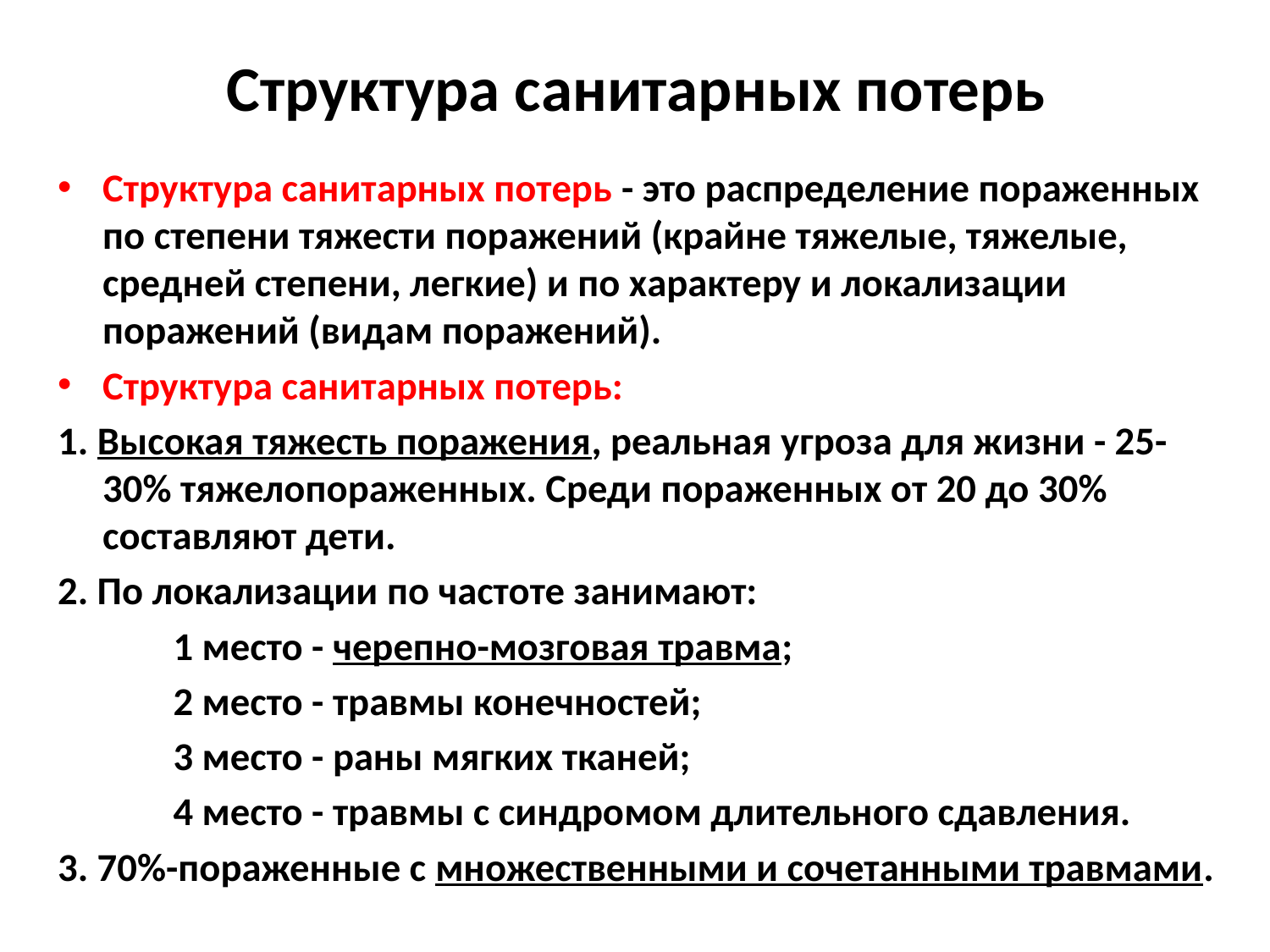

# Структура санитарных потерь
Структура санитарных потерь - это распределение пораженных по степени тяжести поражений (крайне тяжелые, тяжелые, средней степени, легкие) и по характеру и локализации поражений (видам поражений).
Структура санитарных потерь:
1. Высокая тяжесть поражения, реальная угроза для жизни - 25-30% тяжелопораженных. Среди пораженных от 20 до 30% составляют дети.
2. По локализации по частоте занимают:
             1 место - черепно-мозговая травма;
             2 место - травмы конечностей;
             3 место - раны мягких тканей;
             4 место - травмы с синдромом длительного сдавления.
3. 70%-пораженные с множественными и сочетанными травмами.